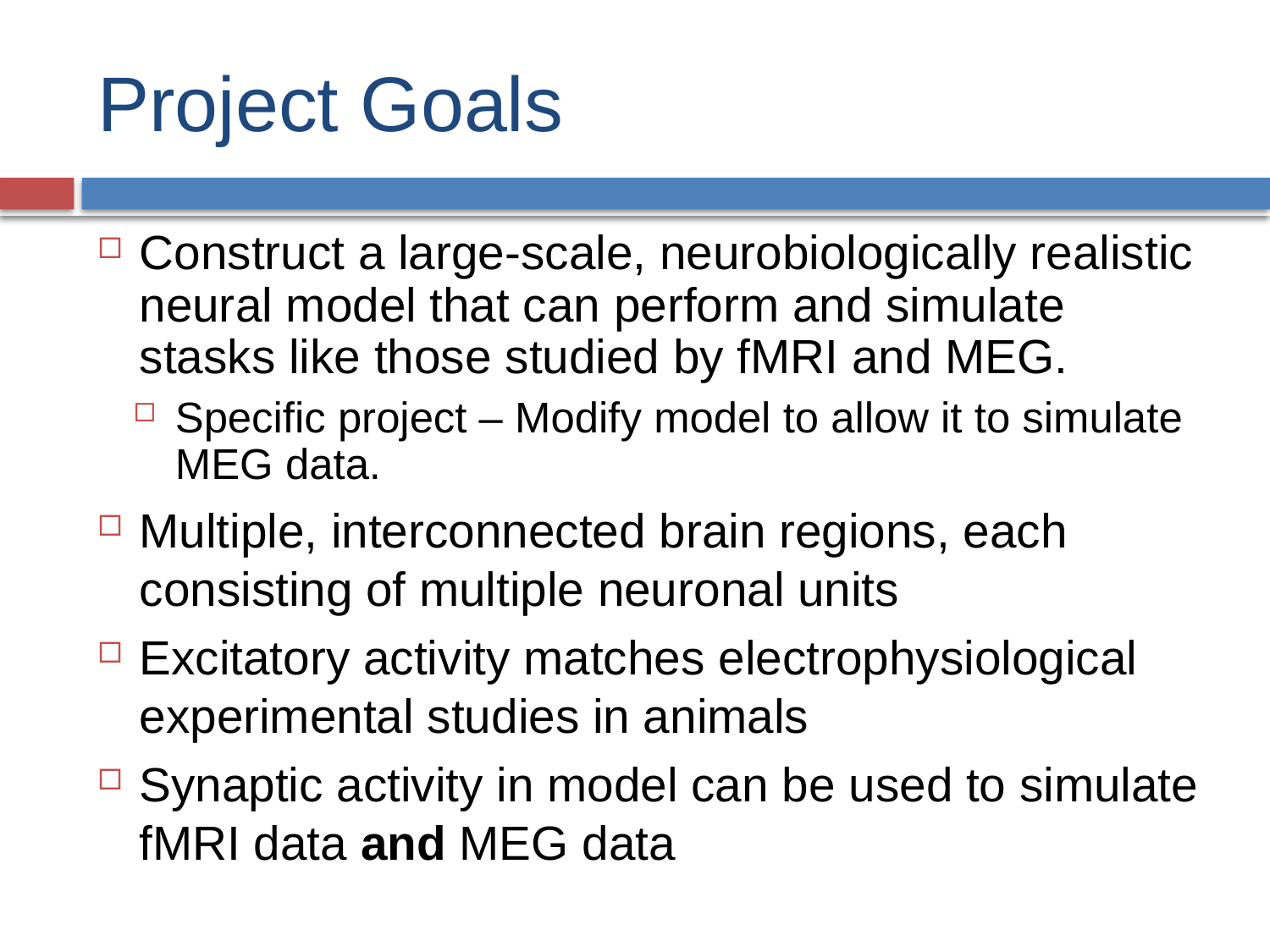

# Project Goals
Construct a large-scale, neurobiologically realistic neural model that can perform and simulate stasks like those studied by fMRI and MEG.
Specific project – Modify model to allow it to simulate MEG data.
Multiple, interconnected brain regions, each consisting of multiple neuronal units
Excitatory activity matches electrophysiological experimental studies in animals
Synaptic activity in model can be used to simulate fMRI data and MEG data